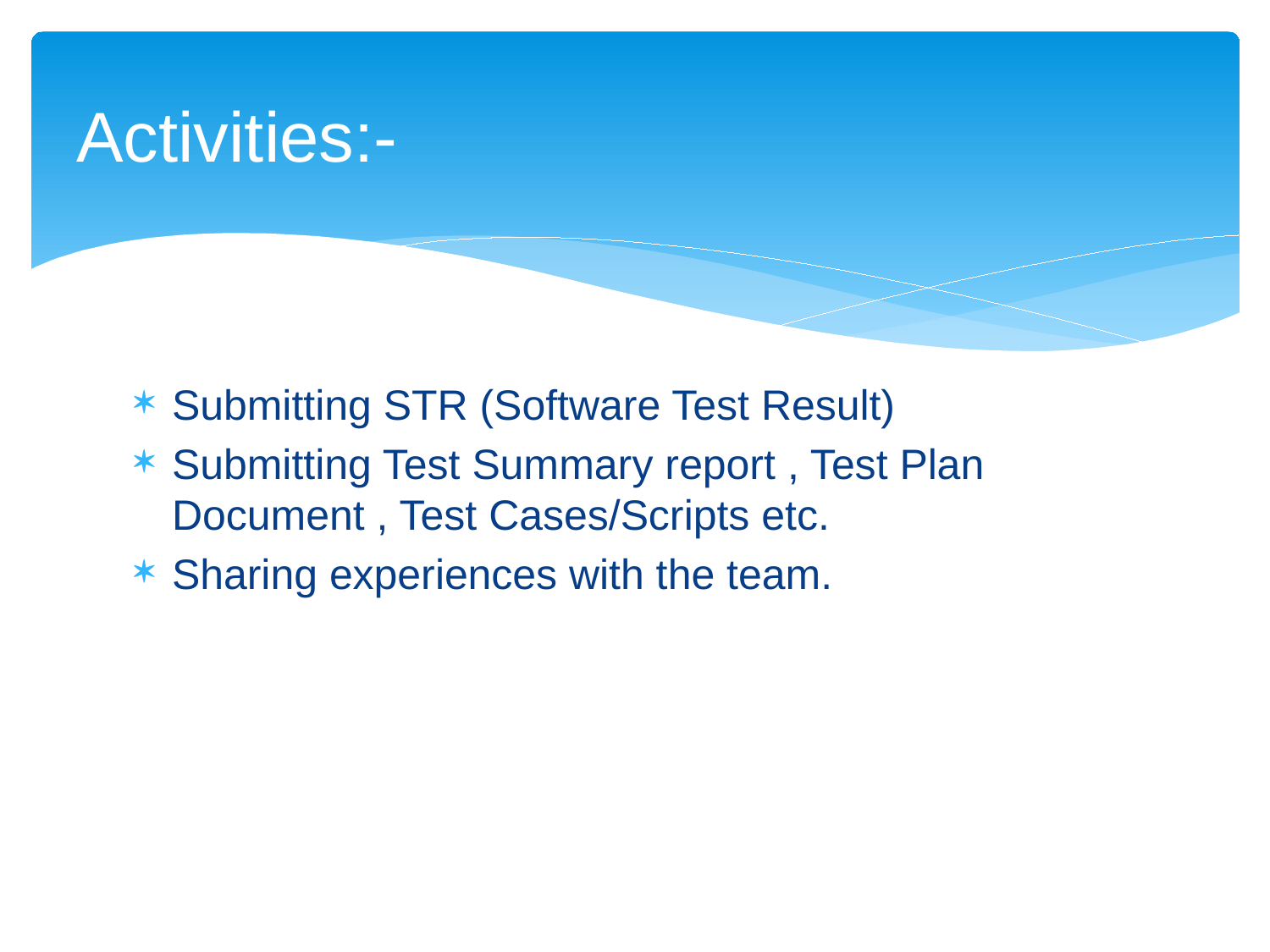

# Activities:-
Submitting STR (Software Test Result)
Submitting Test Summary report , Test Plan Document , Test Cases/Scripts etc.
Sharing experiences with the team.